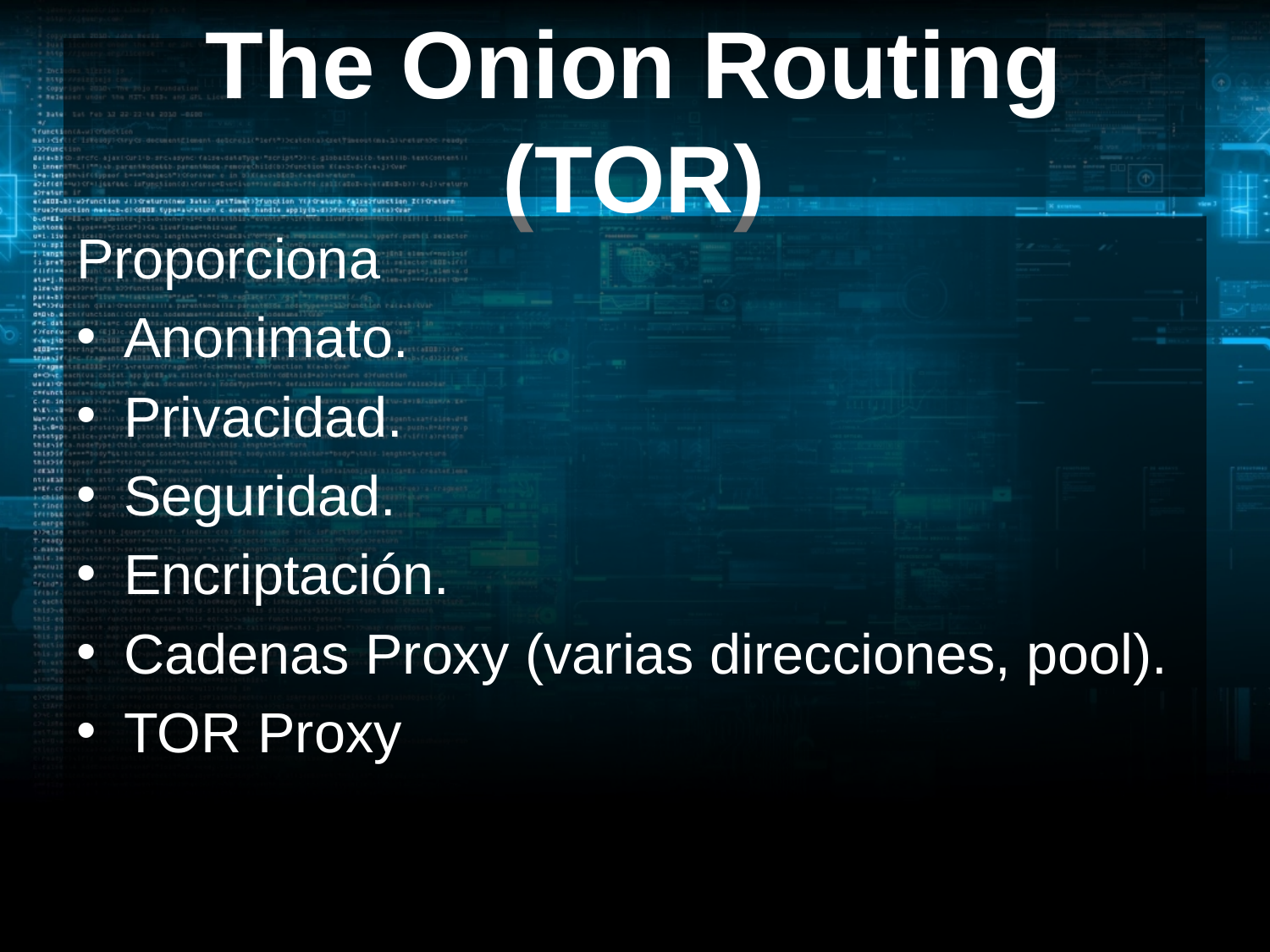

# The Onion Routing (TOR)
Proporciona
Anonimato.
Privacidad.
Seguridad.
Encriptación.
Cadenas Proxy (varias direcciones, pool).
TOR Proxy